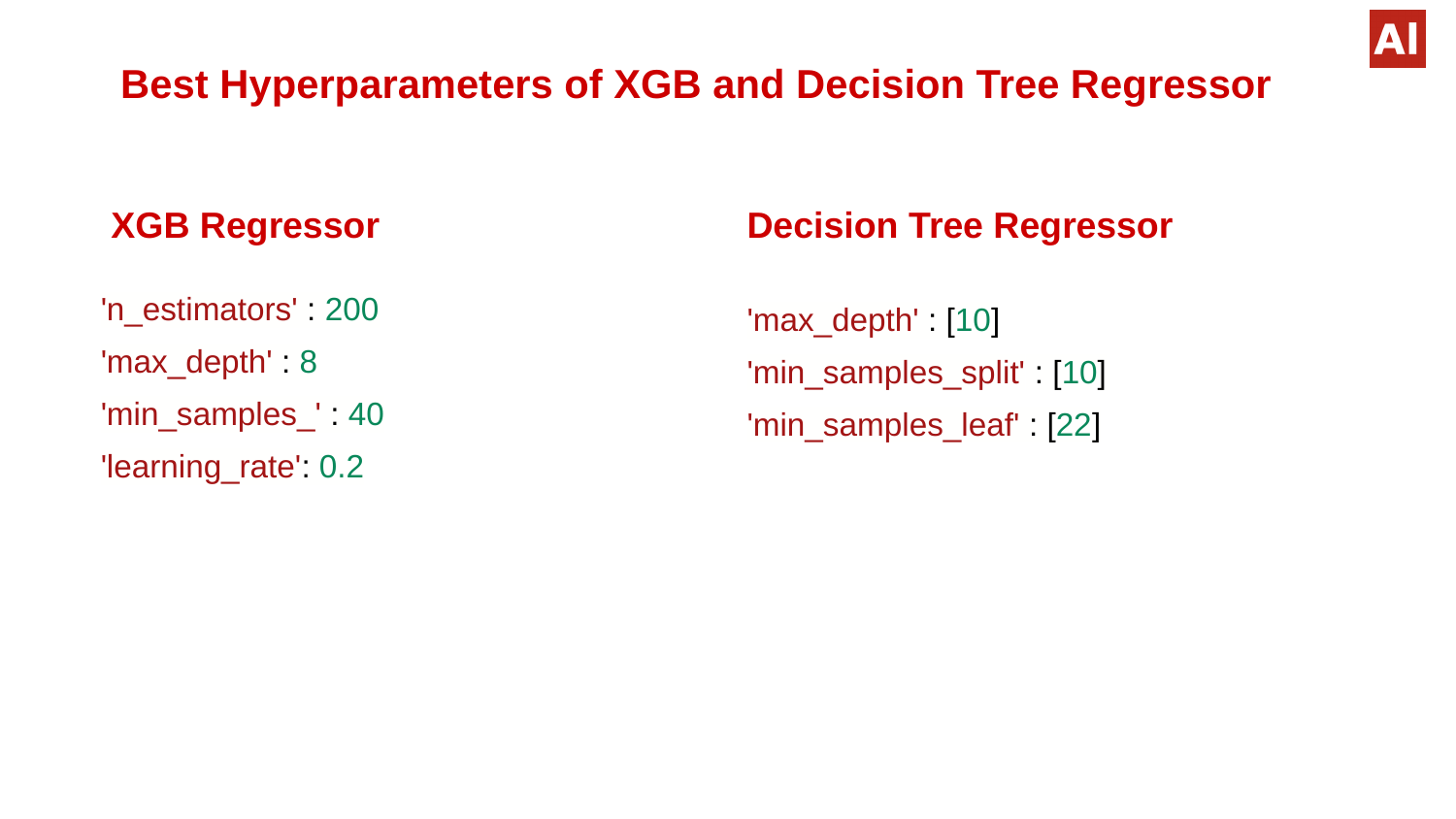

Best Hyperparameters of XGB and Decision Tree Regressor
XGB Regressor
Decision Tree Regressor
'n_estimators' : 200 'max_depth' : 8
'min_samples_' : 40
'learning_rate': 0.2

'max_depth' : [10]
'min_samples_split' : [10]
'min_samples_leaf' : [22]